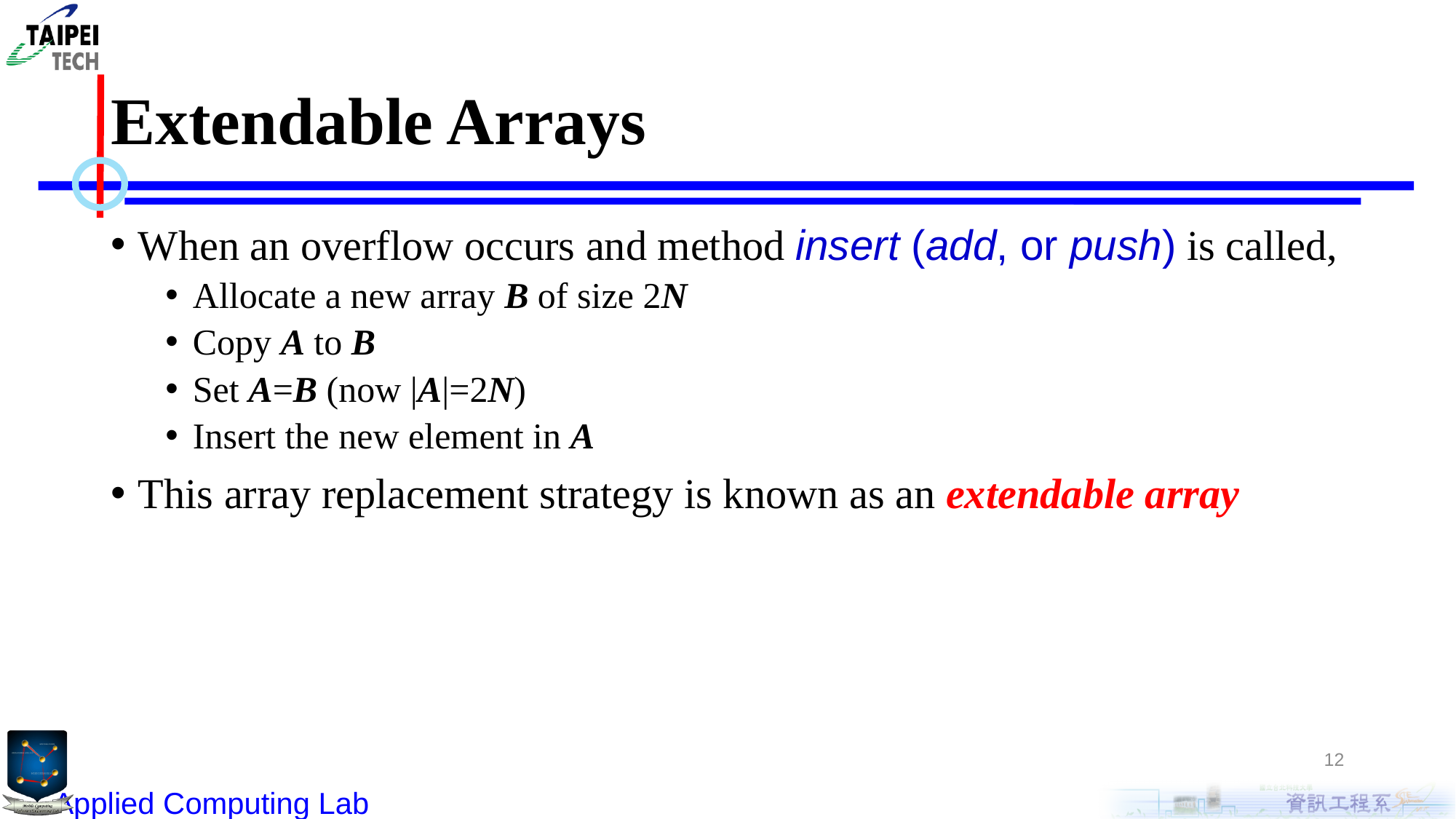

# Extendable Arrays
When an overflow occurs and method insert (add, or push) is called,
Allocate a new array B of size 2N
Copy A to B
Set A=B (now |A|=2N)
Insert the new element in A
This array replacement strategy is known as an extendable array
12